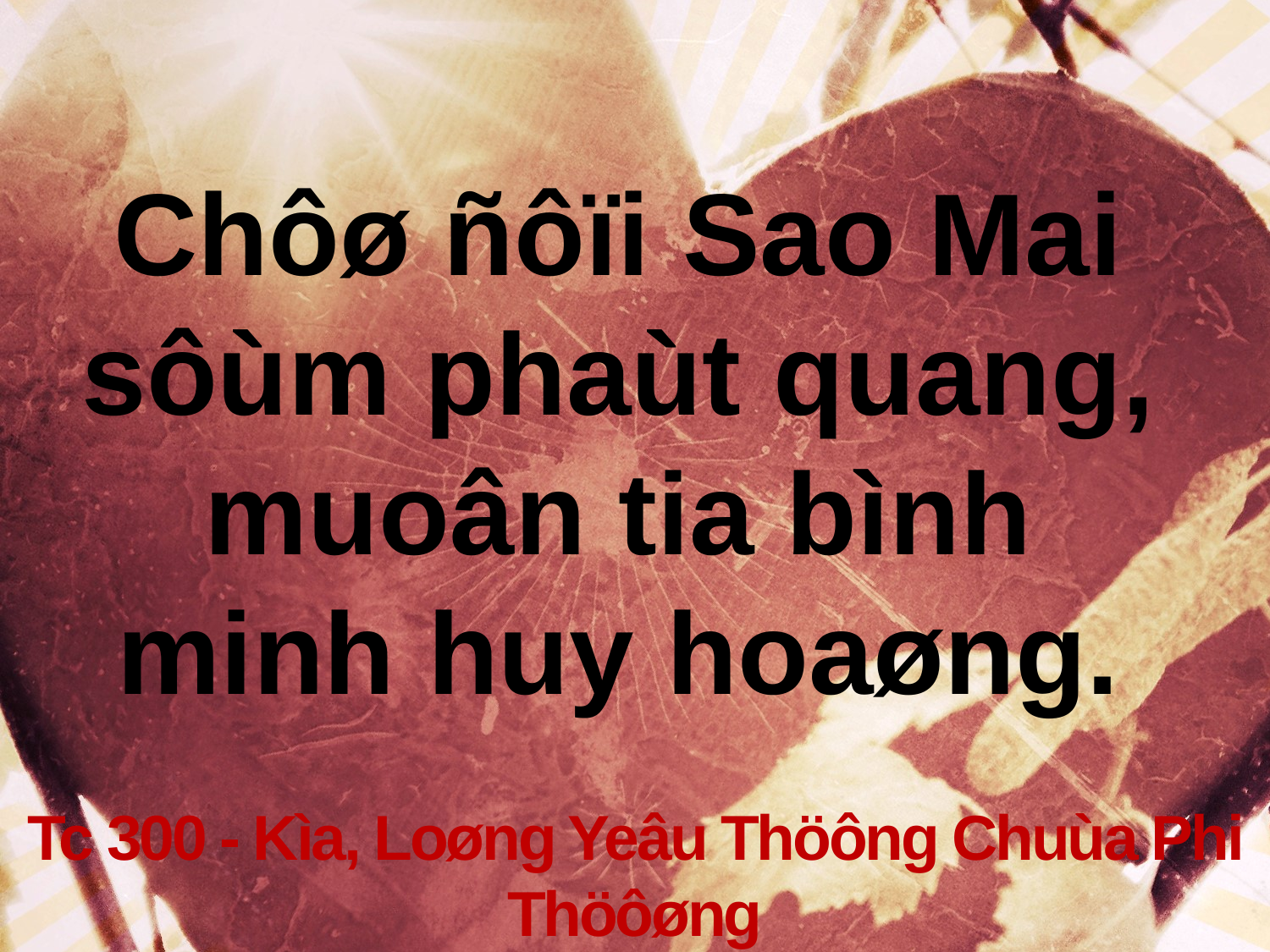

Chôø ñôïi Sao Mai
sôùm phaùt quang,
muoân tia bình
minh huy hoaøng.
Tc 300 - Kìa, Loøng Yeâu Thöông Chuùa Phi Thöôøng